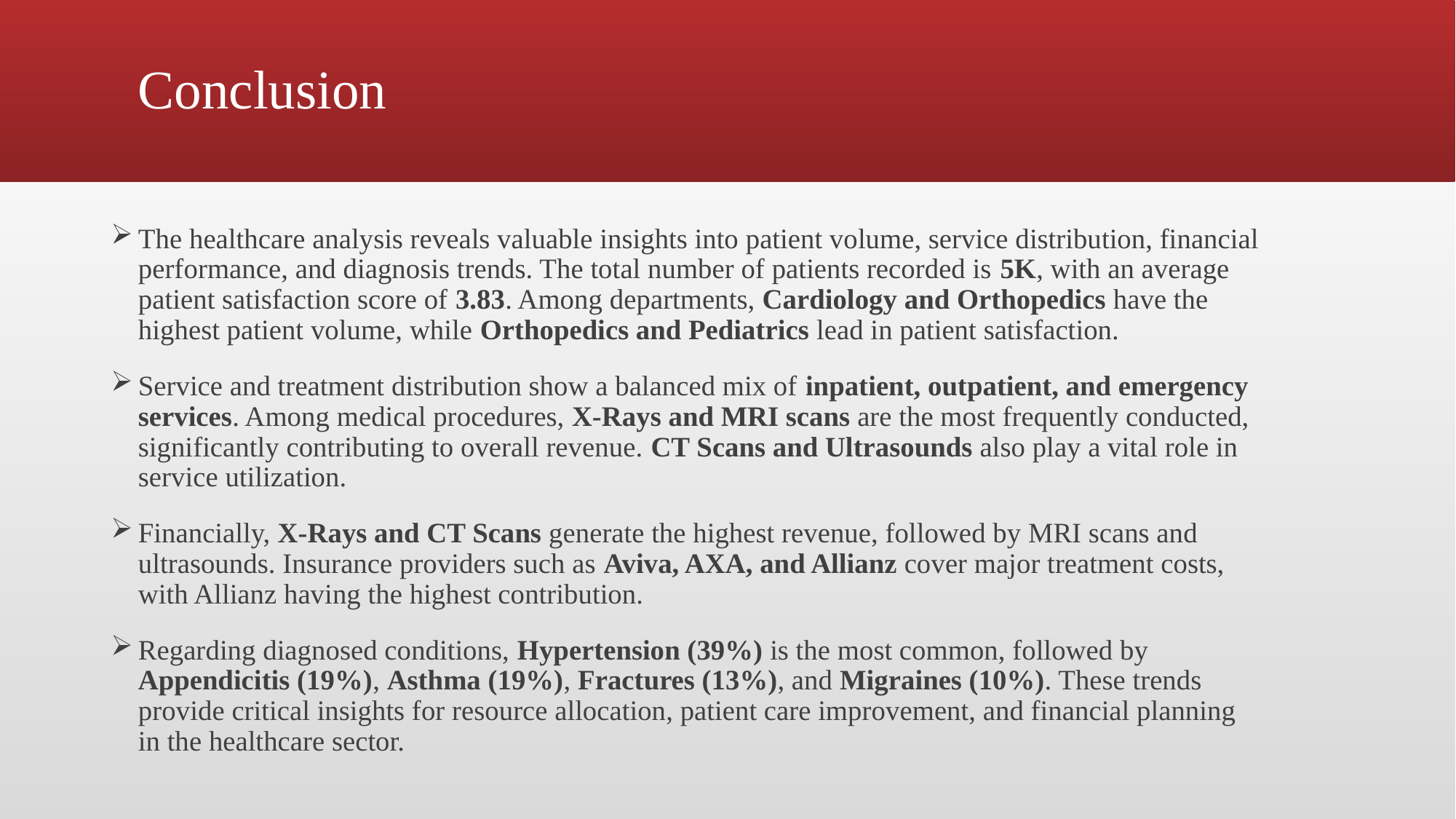

# Conclusion
The healthcare analysis reveals valuable insights into patient volume, service distribution, financial performance, and diagnosis trends. The total number of patients recorded is 5K, with an average patient satisfaction score of 3.83. Among departments, Cardiology and Orthopedics have the highest patient volume, while Orthopedics and Pediatrics lead in patient satisfaction.
Service and treatment distribution show a balanced mix of inpatient, outpatient, and emergency services. Among medical procedures, X-Rays and MRI scans are the most frequently conducted, significantly contributing to overall revenue. CT Scans and Ultrasounds also play a vital role in service utilization.
Financially, X-Rays and CT Scans generate the highest revenue, followed by MRI scans and ultrasounds. Insurance providers such as Aviva, AXA, and Allianz cover major treatment costs, with Allianz having the highest contribution.
Regarding diagnosed conditions, Hypertension (39%) is the most common, followed by Appendicitis (19%), Asthma (19%), Fractures (13%), and Migraines (10%). These trends provide critical insights for resource allocation, patient care improvement, and financial planning in the healthcare sector.